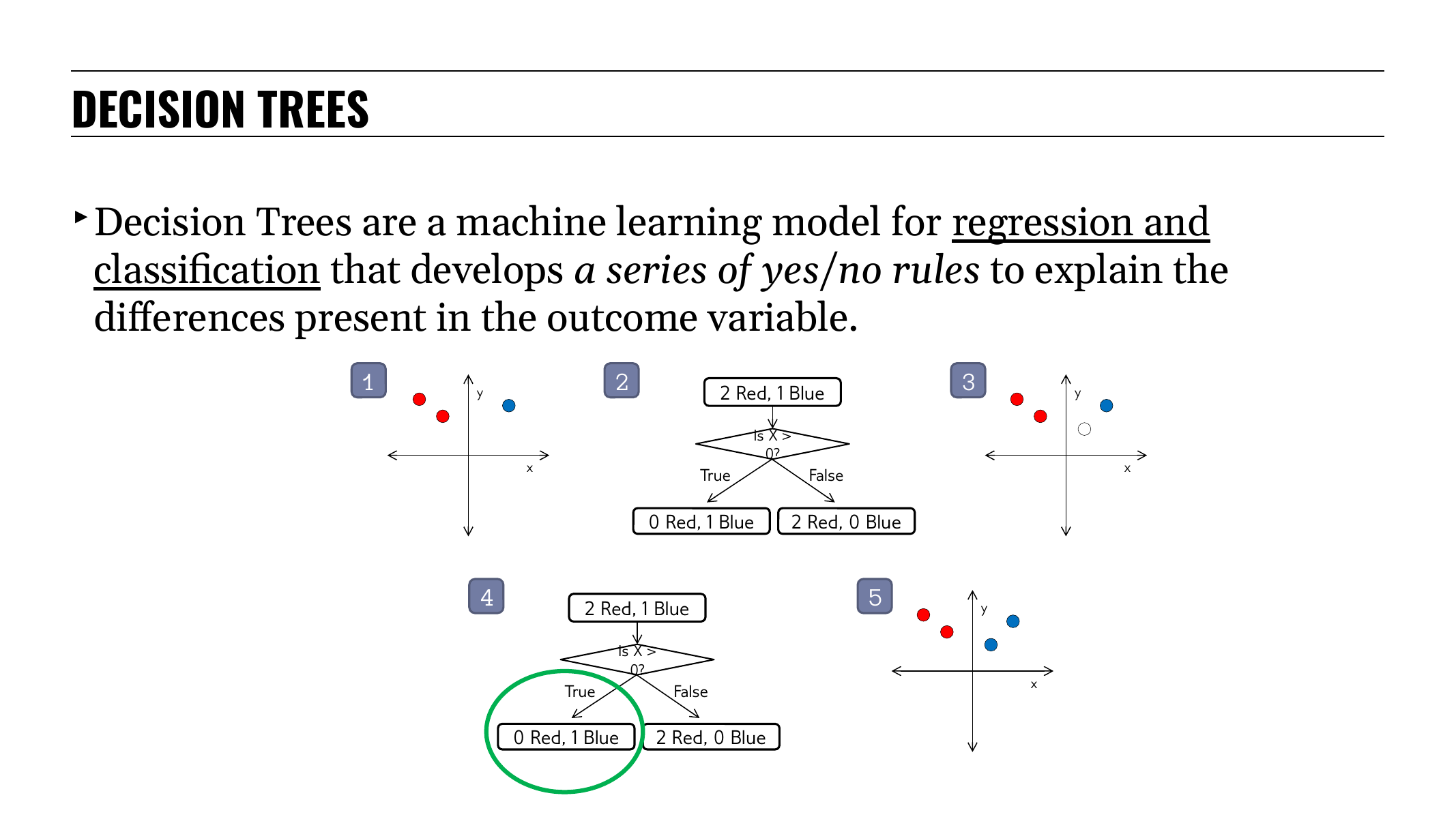

DECISION TREES

Decision Trees are a machine learning model for regression and classification that develops a series of yes/no rules to explain the differences present in the outcome variable.
1
y

x
2
2 Red, 1 Blue
Is X > 0?
True
False
0 Red, 1 Blue
2 Red, 0 Blue
3
y

x
4
2 Red, 1 Blue
Is X > 0?
True
False
0 Red, 1 Blue
2 Red, 0 Blue

5
y

x